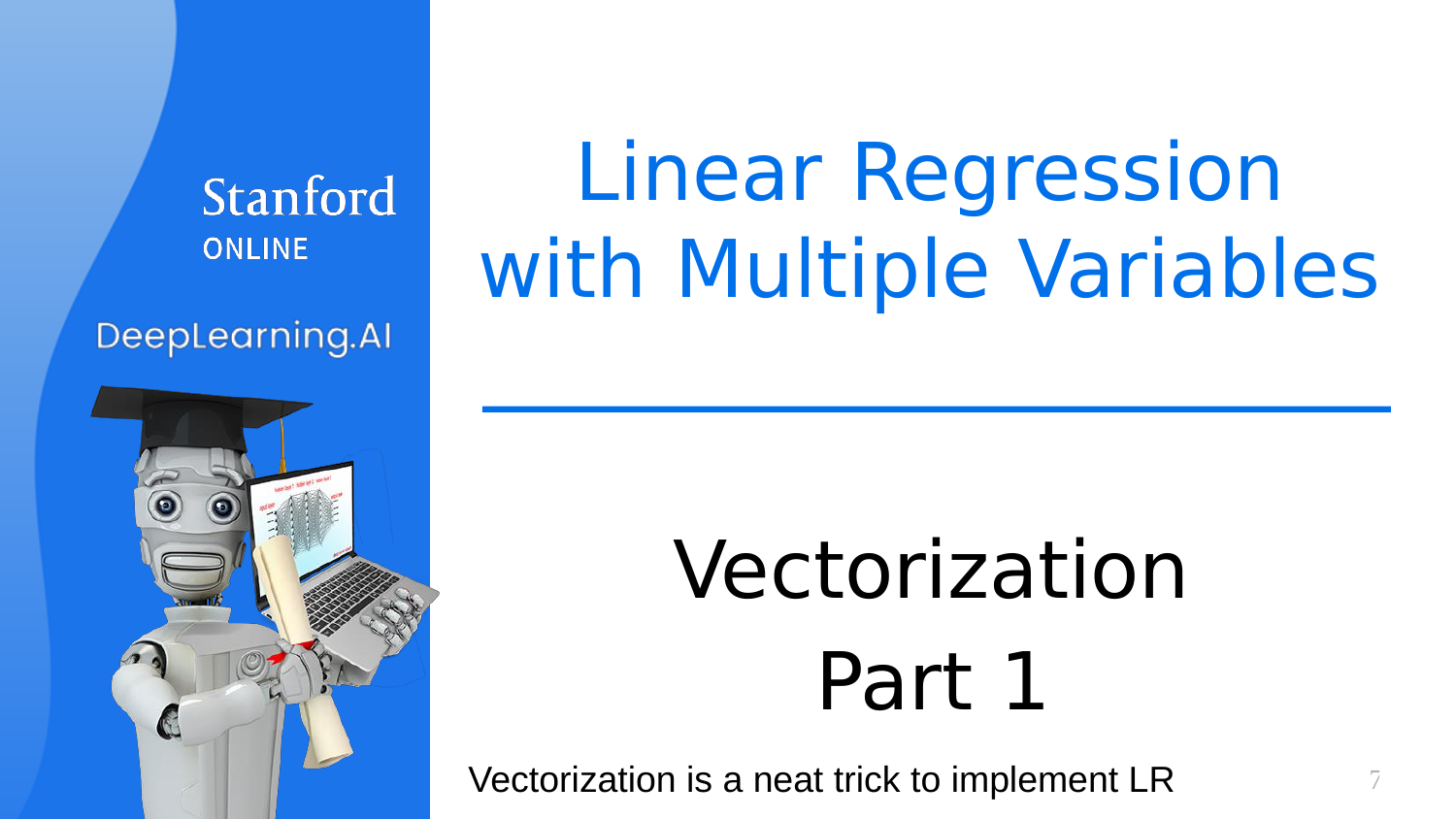

# Linear Regression with Multiple Variables
Vectorization Part 1
Vectorization is a neat trick to implement LR
Andrew Ng
7